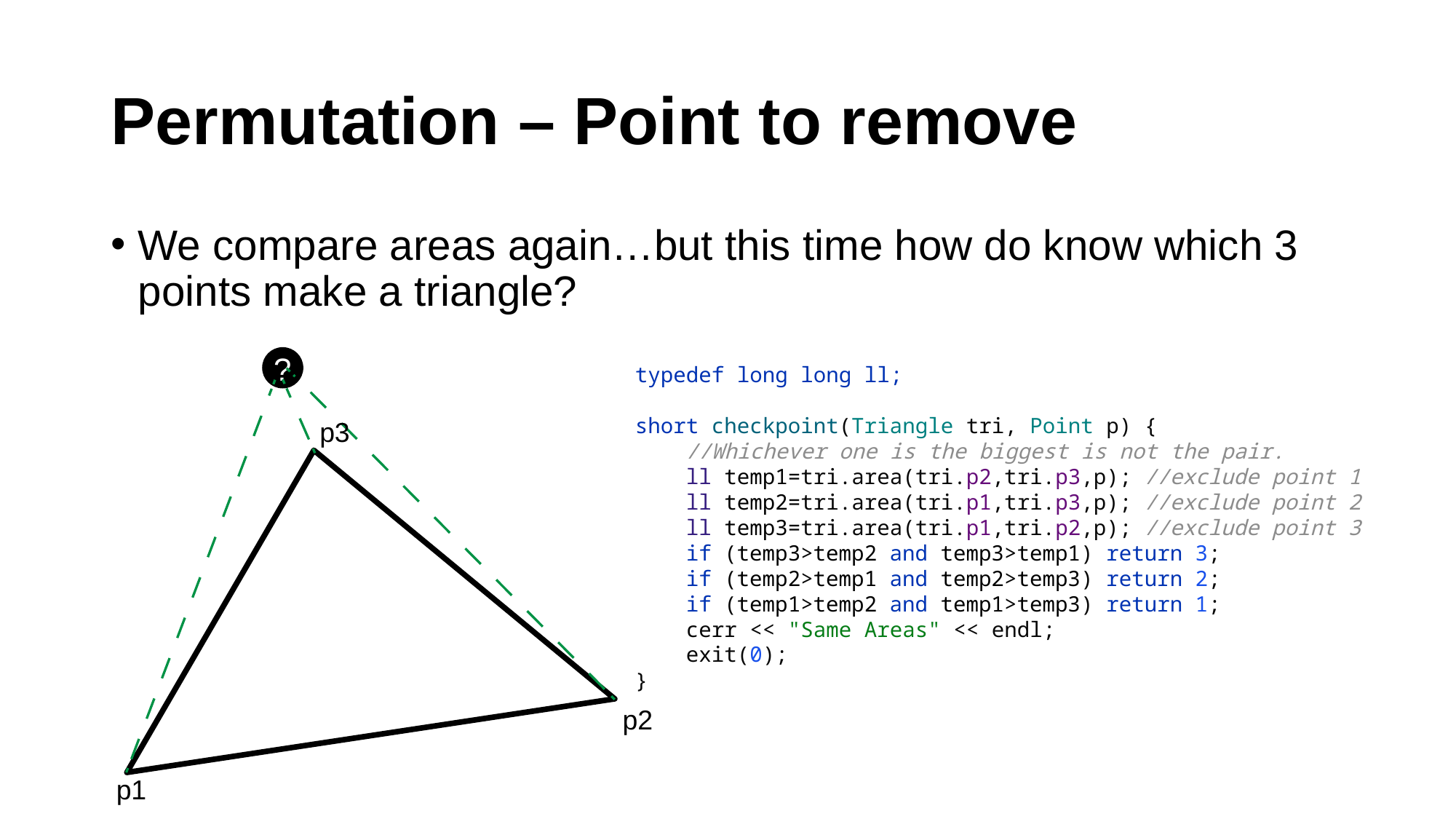

# Permutation – Point to remove
We compare areas again…but this time how do know which 3 points make a triangle?

?

typedef long long ll;

short checkpoint(Triangle tri, Point p) {
    //Whichever one is the biggest is not the pair.
    ll temp1=tri.area(tri.p2,tri.p3,p); //exclude point 1
    ll temp2=tri.area(tri.p1,tri.p3,p); //exclude point 2
    ll temp3=tri.area(tri.p1,tri.p2,p); //exclude point 3
    if (temp3>temp2 and temp3>temp1) return 3;
    if (temp2>temp1 and temp2>temp3) return 2;
    if (temp1>temp2 and temp1>temp3) return 1;
    cerr << "Same Areas" << endl;
    exit(0);
}

p3

p2
p1